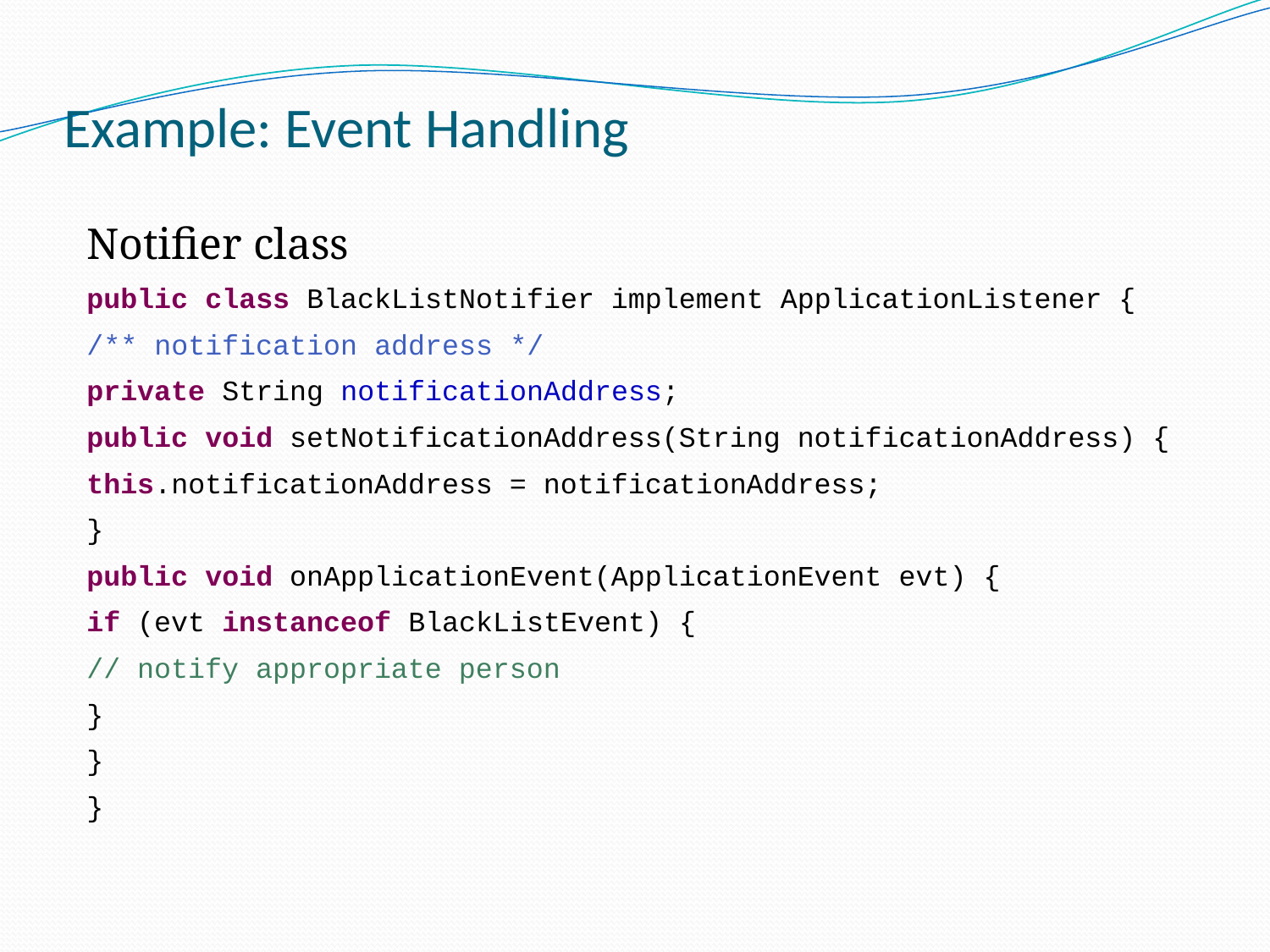

# Example: Event Handling
Notifier class
public class BlackListNotifier implement ApplicationListener {
/** notification address */
private String notificationAddress;
public void setNotificationAddress(String notificationAddress) {
this.notificationAddress = notificationAddress;
}
public void onApplicationEvent(ApplicationEvent evt) {
if (evt instanceof BlackListEvent) {
// notify appropriate person
}
}
}